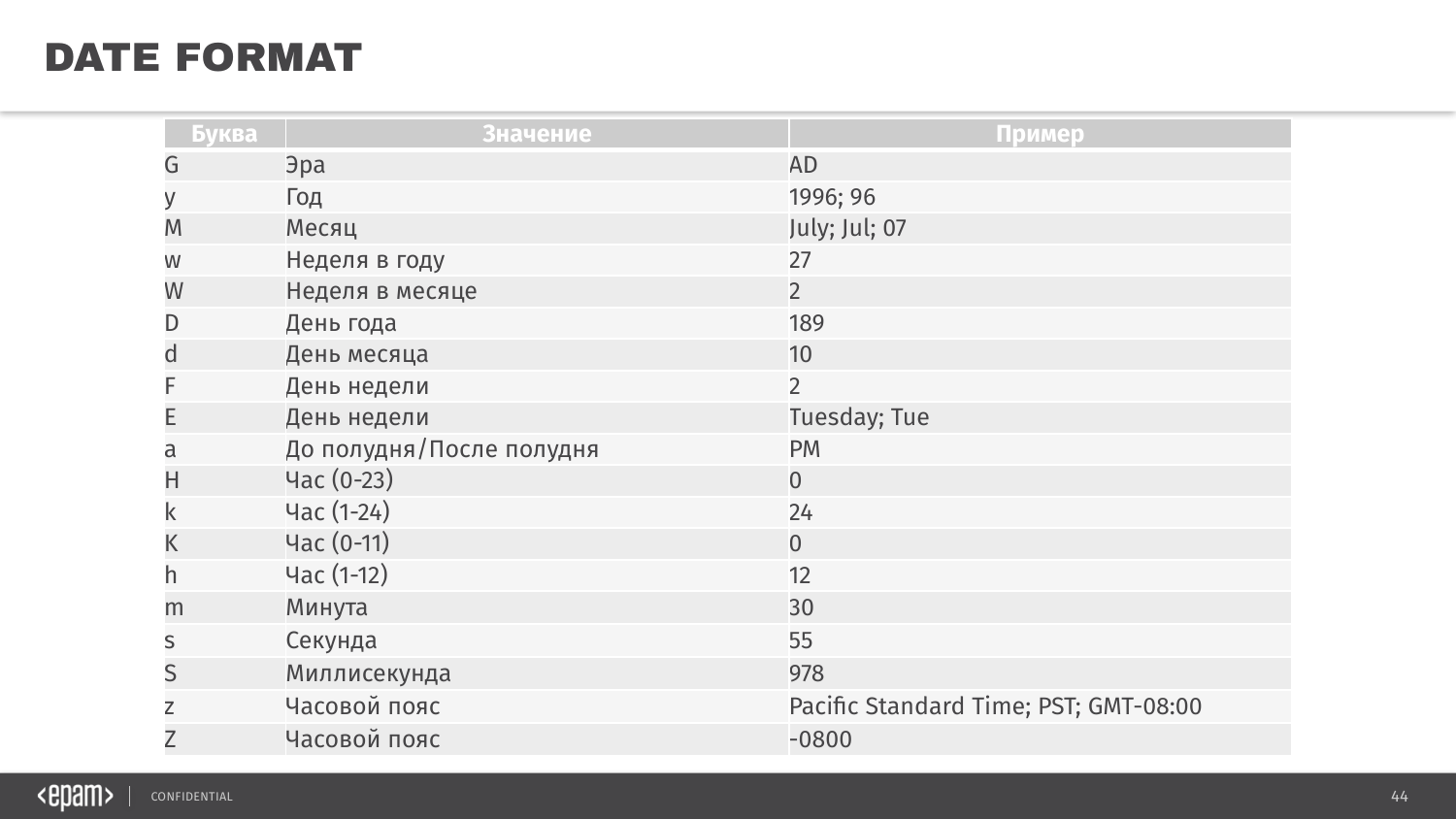

DATE FORMAT
| Буква | Значение | Пример |
| --- | --- | --- |
| G | Эра | AD |
| y | Год | 1996; 96 |
| M | Месяц | July; Jul; 07 |
| w | Неделя в году | 27 |
| W | Неделя в месяце | 2 |
| D | День года | 189 |
| d | День месяца | 10 |
| F | День недели | 2 |
| E | День недели | Tuesday; Tue |
| a | До полудня/После полудня | PM |
| H | Час (0-23) | 0 |
| k | Час (1-24) | 24 |
| K | Час (0-11) | 0 |
| h | Час (1-12) | 12 |
| m | Минута | 30 |
| s | Секунда | 55 |
| S | Миллисекунда | 978 |
| z | Часовой пояс | Pacific Standard Time; PST; GMT-08:00 |
| Z | Часовой пояс | -0800 |